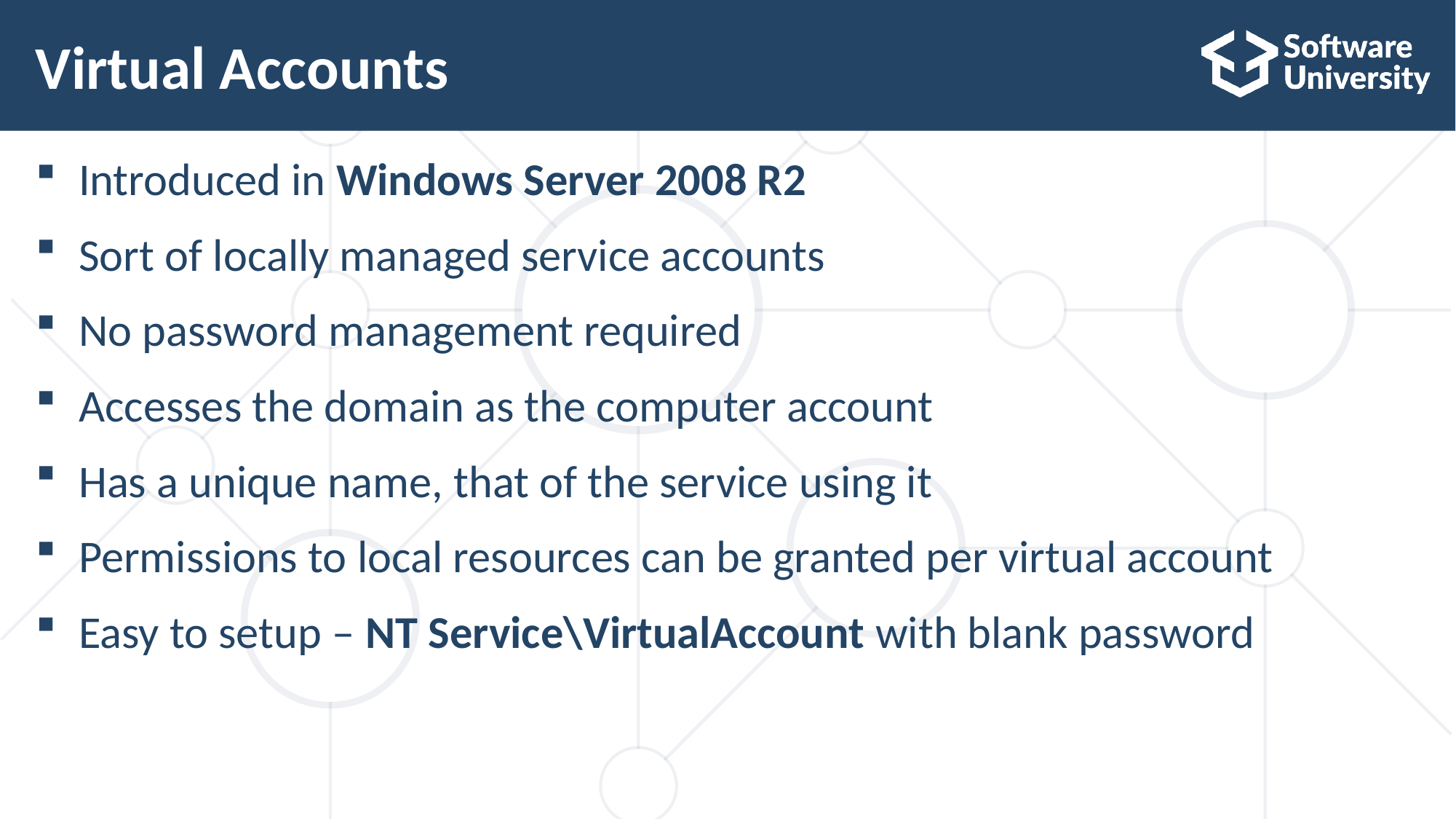

# Virtual Accounts
Introduced in Windows Server 2008 R2
Sort of locally managed service accounts
No password management required
Accesses the domain as the computer account
Has a unique name, that of the service using it
Permissions to local resources can be granted per virtual account
Easy to setup – NT Service\VirtualAccount with blank password